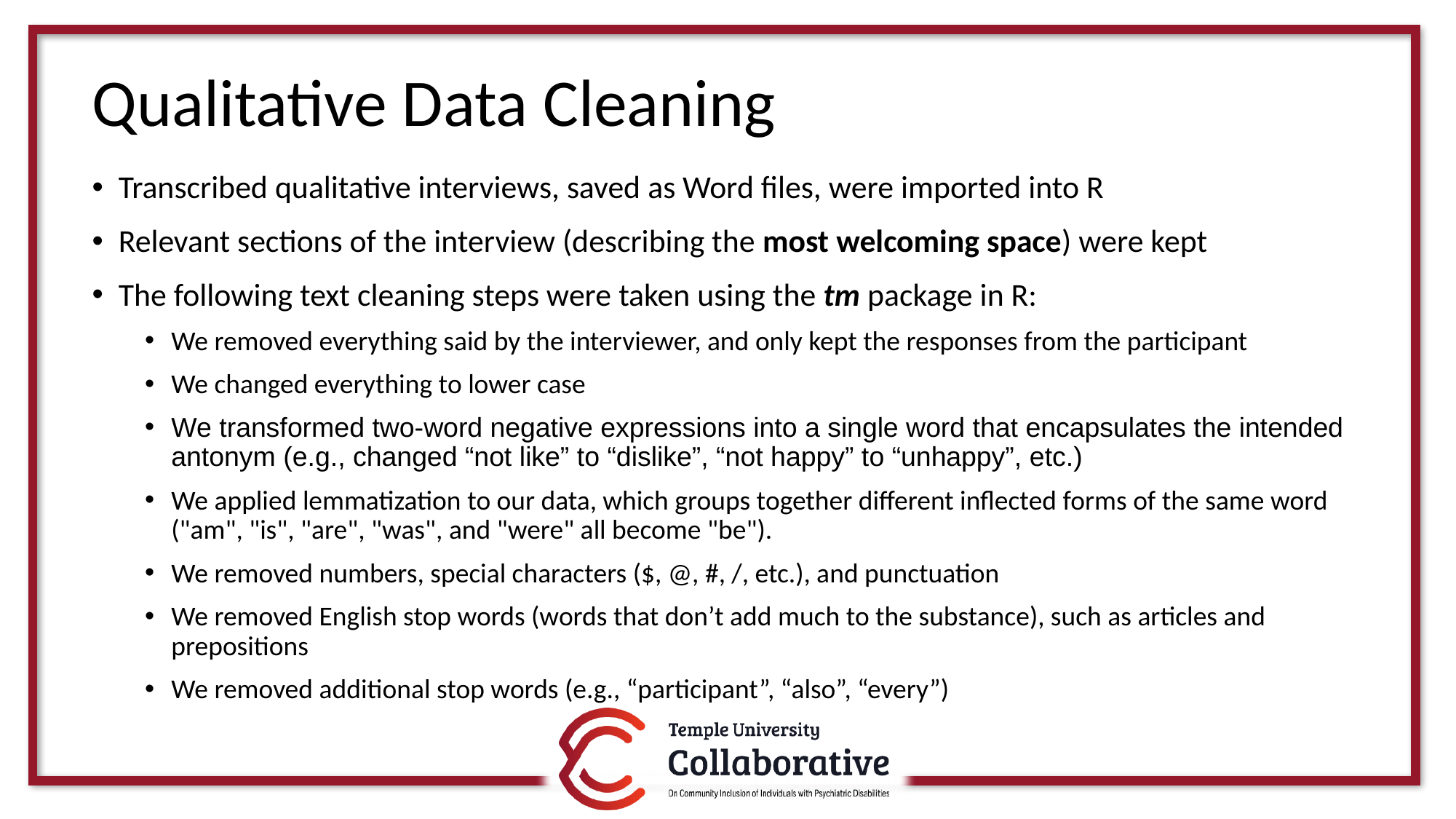

# Qualitative Data Cleaning
Transcribed qualitative interviews, saved as Word files, were imported into R
Relevant sections of the interview (describing the most welcoming space) were kept
The following text cleaning steps were taken using the tm package in R:
We removed everything said by the interviewer, and only kept the responses from the participant
We changed everything to lower case
We transformed two-word negative expressions into a single word that encapsulates the intended antonym (e.g., changed “not like” to “dislike”, “not happy” to “unhappy”, etc.)
We applied lemmatization to our data, which groups together different inflected forms of the same word ("am", "is", "are", "was", and "were" all become "be").
We removed numbers, special characters ($, @, #, /, etc.), and punctuation
We removed English stop words (words that don’t add much to the substance), such as articles and prepositions
We removed additional stop words (e.g., “participant”, “also”, “every”)